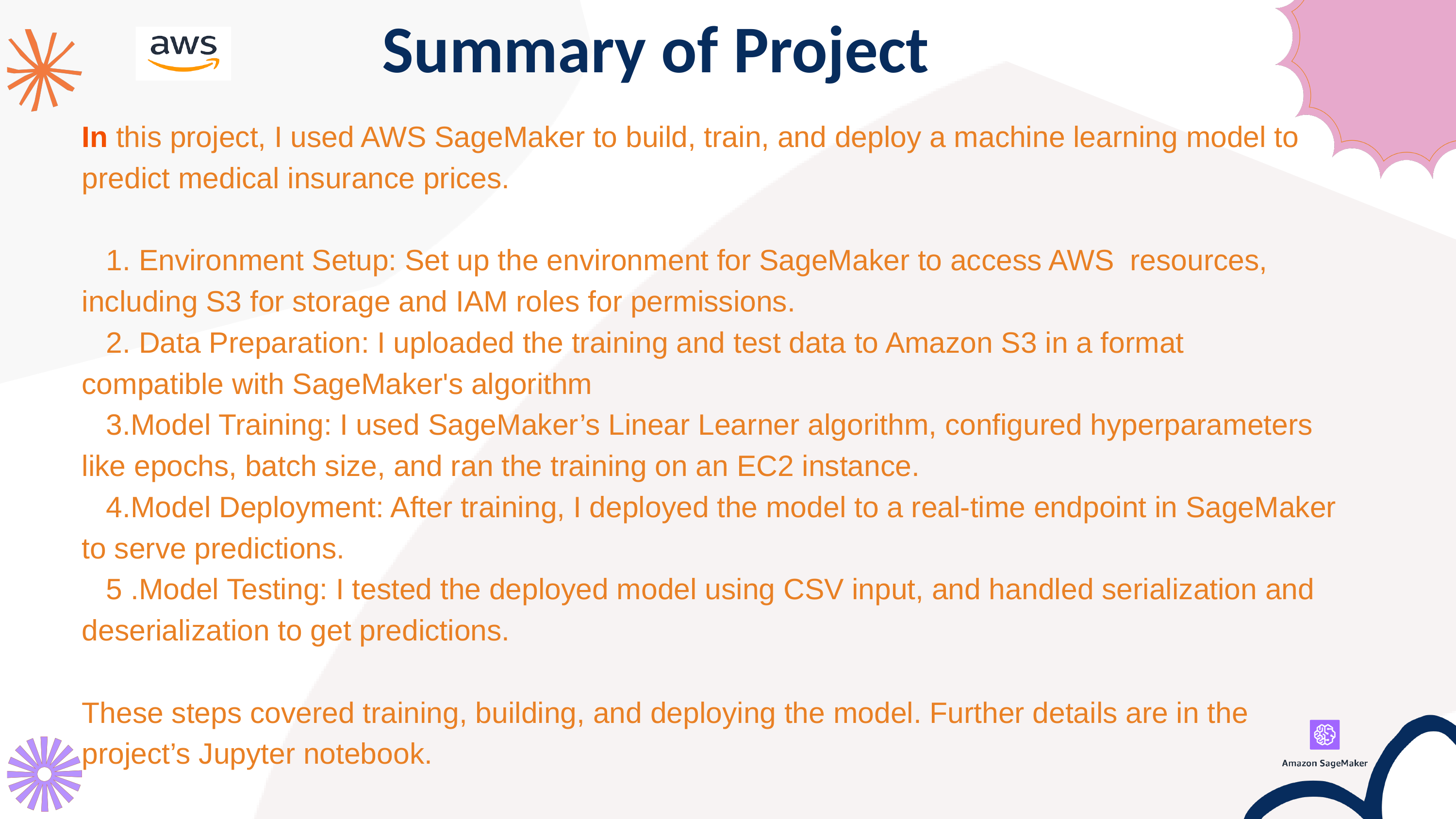

Summary of Project
In this project, I used AWS SageMaker to build, train, and deploy a machine learning model to predict medical insurance prices.

   1. Environment Setup: Set up the environment for SageMaker to access AWS  resources, including S3 for storage and IAM roles for permissions.
   2. Data Preparation: I uploaded the training and test data to Amazon S3 in a format  compatible with SageMaker's algorithm
   3.Model Training: I used SageMaker’s Linear Learner algorithm, configured hyperparameters like epochs, batch size, and ran the training on an EC2 instance.
   4.Model Deployment: After training, I deployed the model to a real-time endpoint in SageMaker to serve predictions.
   5 .Model Testing: I tested the deployed model using CSV input, and handled serialization and deserialization to get predictions.

These steps covered training, building, and deploying the model. Further details are in the project’s Jupyter notebook.